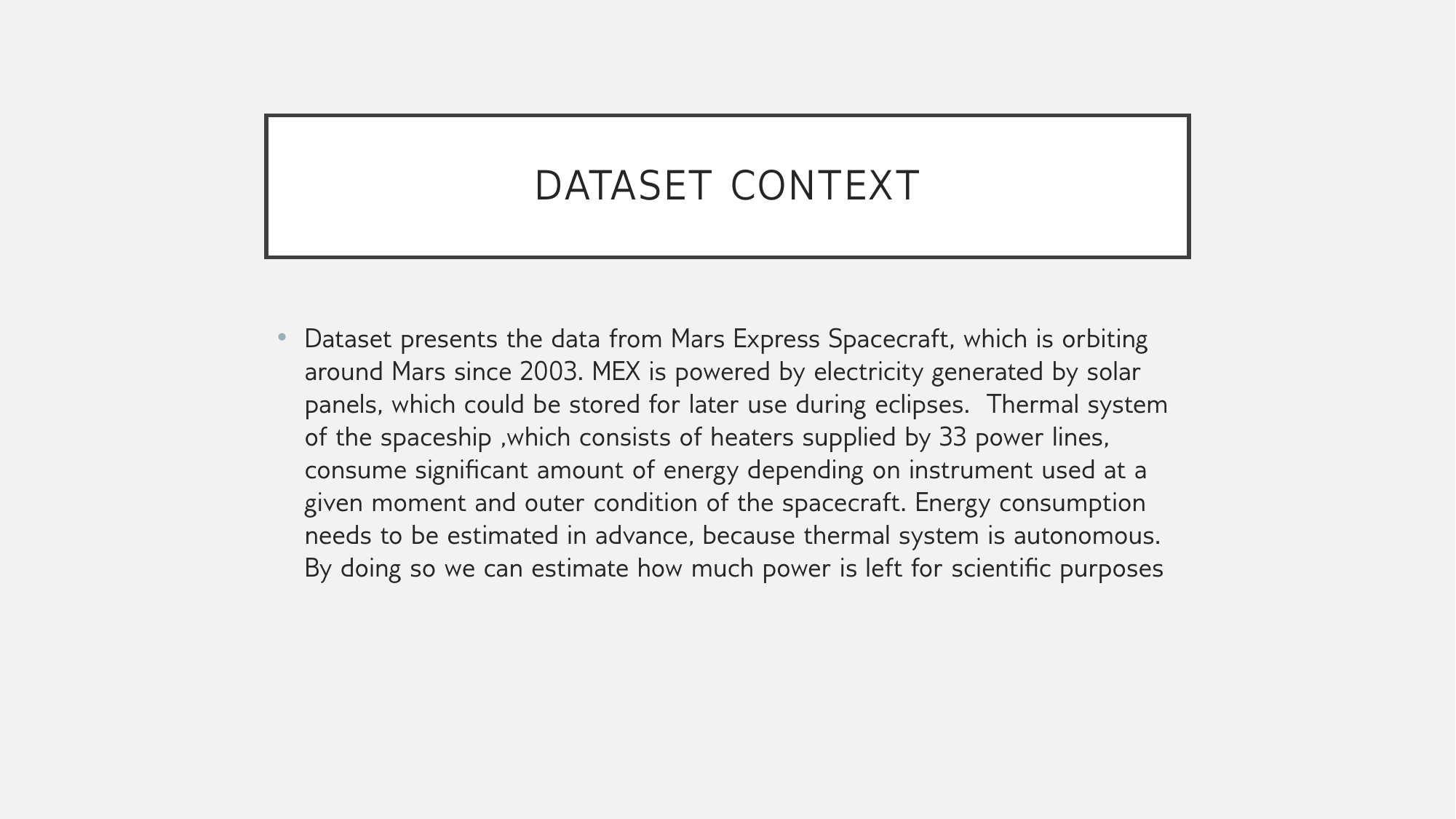

# Dataset Context
Dataset presents the data from Mars Express Spacecraft, which is orbiting around Mars since 2003. MEX is powered by electricity generated by solar panels, which could be stored for later use during eclipses.  Thermal system of the spaceship ,which consists of heaters supplied by 33 power lines,  consume significant amount of energy depending on instrument used at a given moment and outer condition of the spacecraft. Energy consumption needs to be estimated in advance, because thermal system is autonomous. By doing so we can estimate how much power is left for scientific purposes